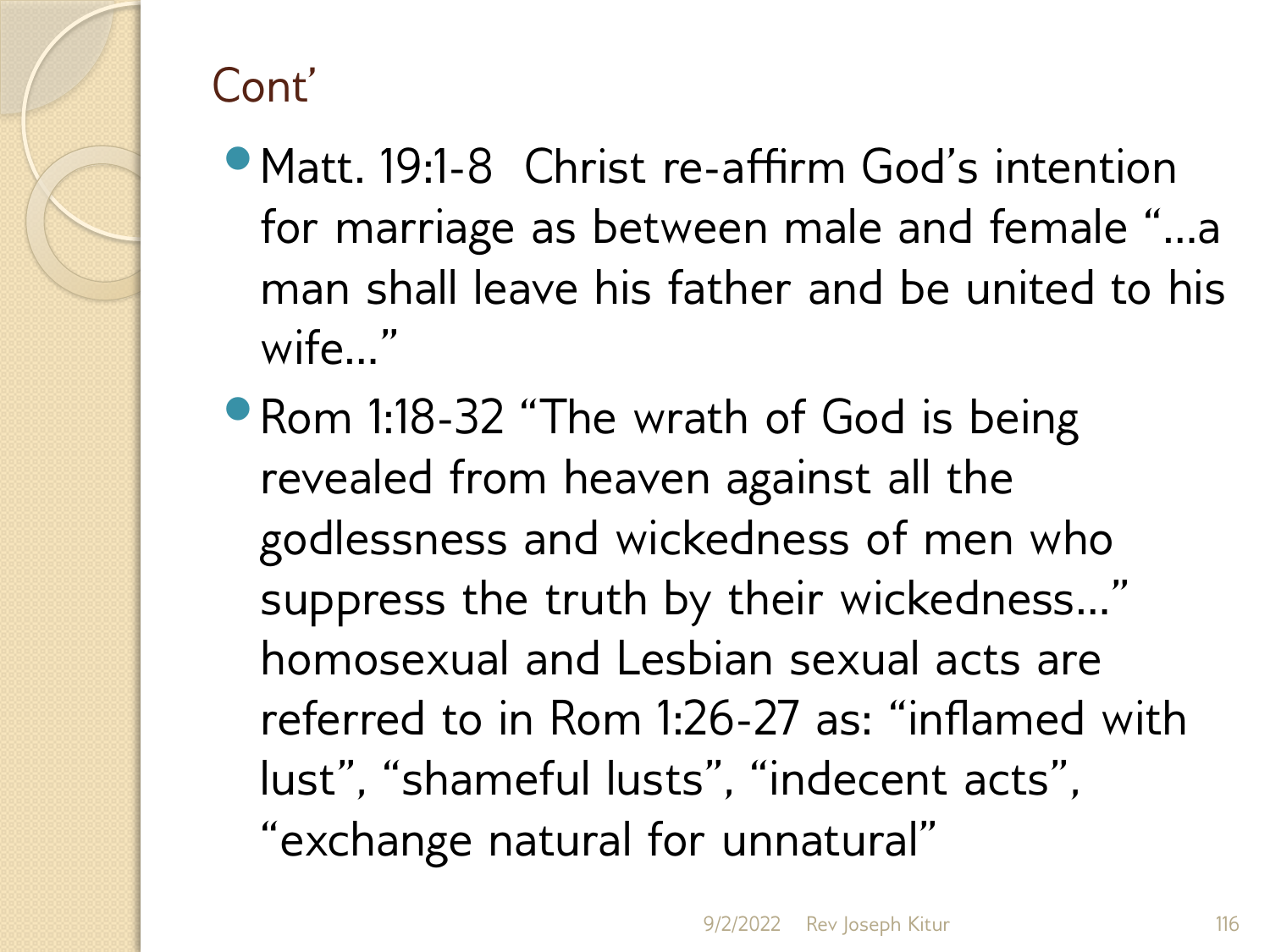

# Cont’
Matt. 19:1-8  Christ re-affirm God’s intention for marriage as between male and female “…a man shall leave his father and be united to his wife…”
Rom 1:18-32 “The wrath of God is being revealed from heaven against all the godlessness and wickedness of men who suppress the truth by their wickedness…” homosexual and Lesbian sexual acts are referred to in Rom 1:26-27 as: “inflamed with lust”, “shameful lusts”, “indecent acts”, “exchange natural for unnatural”
9/2/2022
Rev Joseph Kitur
116